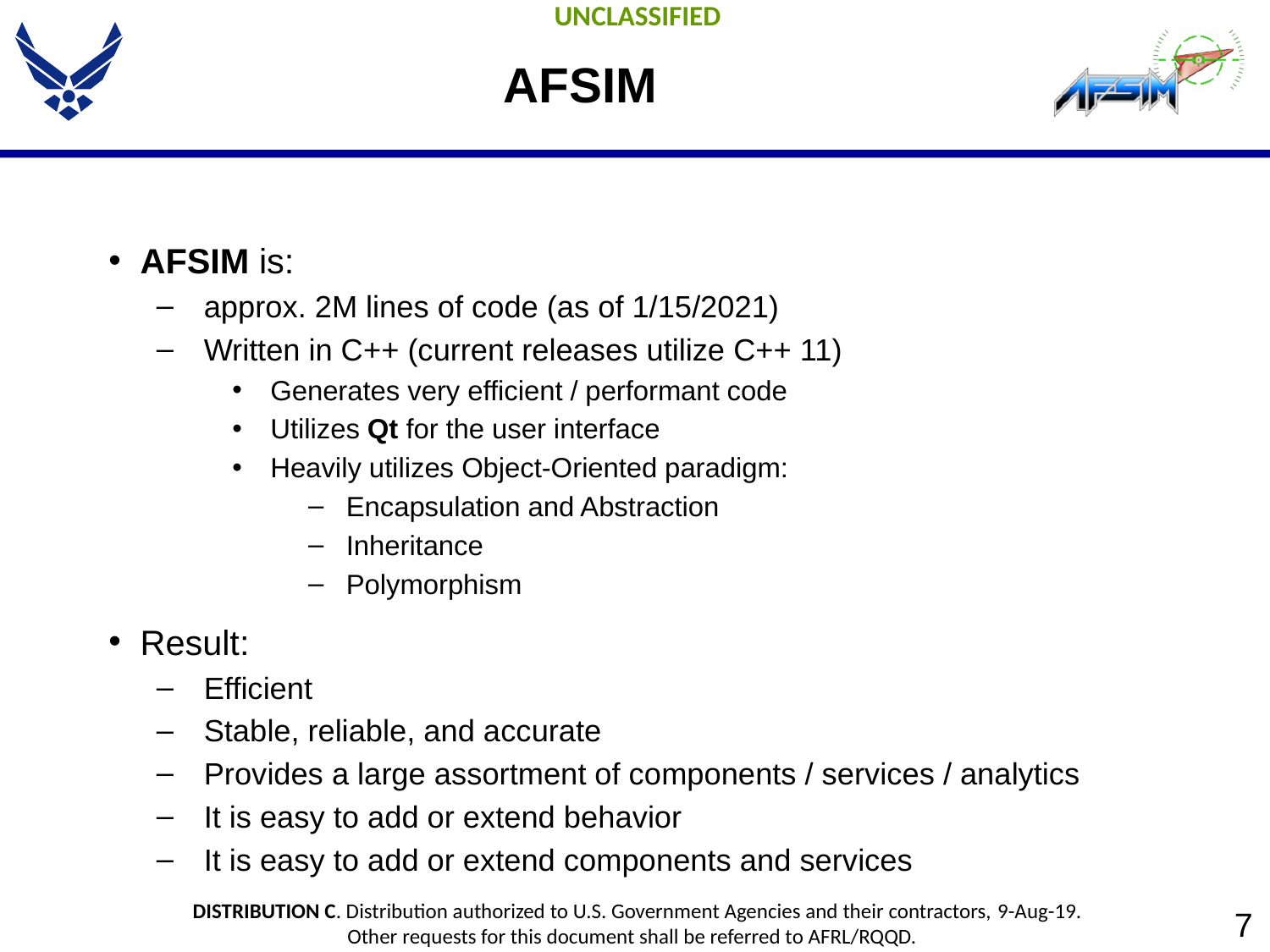

# AFSIM
AFSIM is:
approx. 2M lines of code (as of 1/15/2021)
Written in C++ (current releases utilize C++ 11)
Generates very efficient / performant code
Utilizes Qt for the user interface
Heavily utilizes Object-Oriented paradigm:
Encapsulation and Abstraction
Inheritance
Polymorphism
Result:
Efficient
Stable, reliable, and accurate
Provides a large assortment of components / services / analytics
It is easy to add or extend behavior
It is easy to add or extend components and services